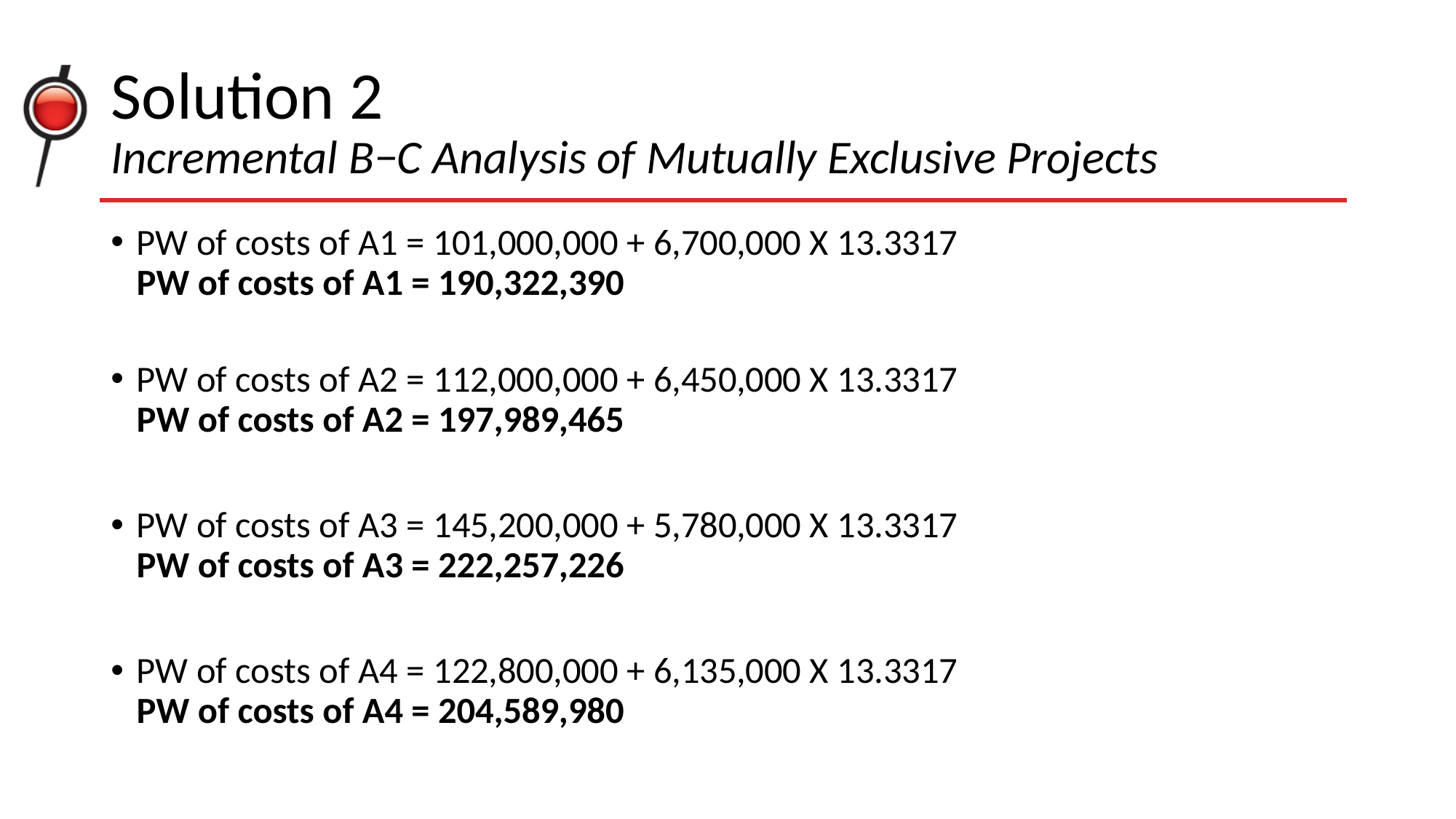

# Solution 2 Incremental B−C Analysis of Mutually Exclusive Projects
PW of costs of A1 = 101,000,000 + 6,700,000 X 13.3317
PW of costs of A1 = 190,322,390
PW of costs of A2 = 112,000,000 + 6,450,000 X 13.3317 
PW of costs of A2 = 197,989,465

PW of costs of A3 = 145,200,000 + 5,780,000 X 13.3317 
PW of costs of A3 = 222,257,226

PW of costs of A4 = 122,800,000 + 6,135,000 X 13.3317 
PW of costs of A4 = 204,589,980